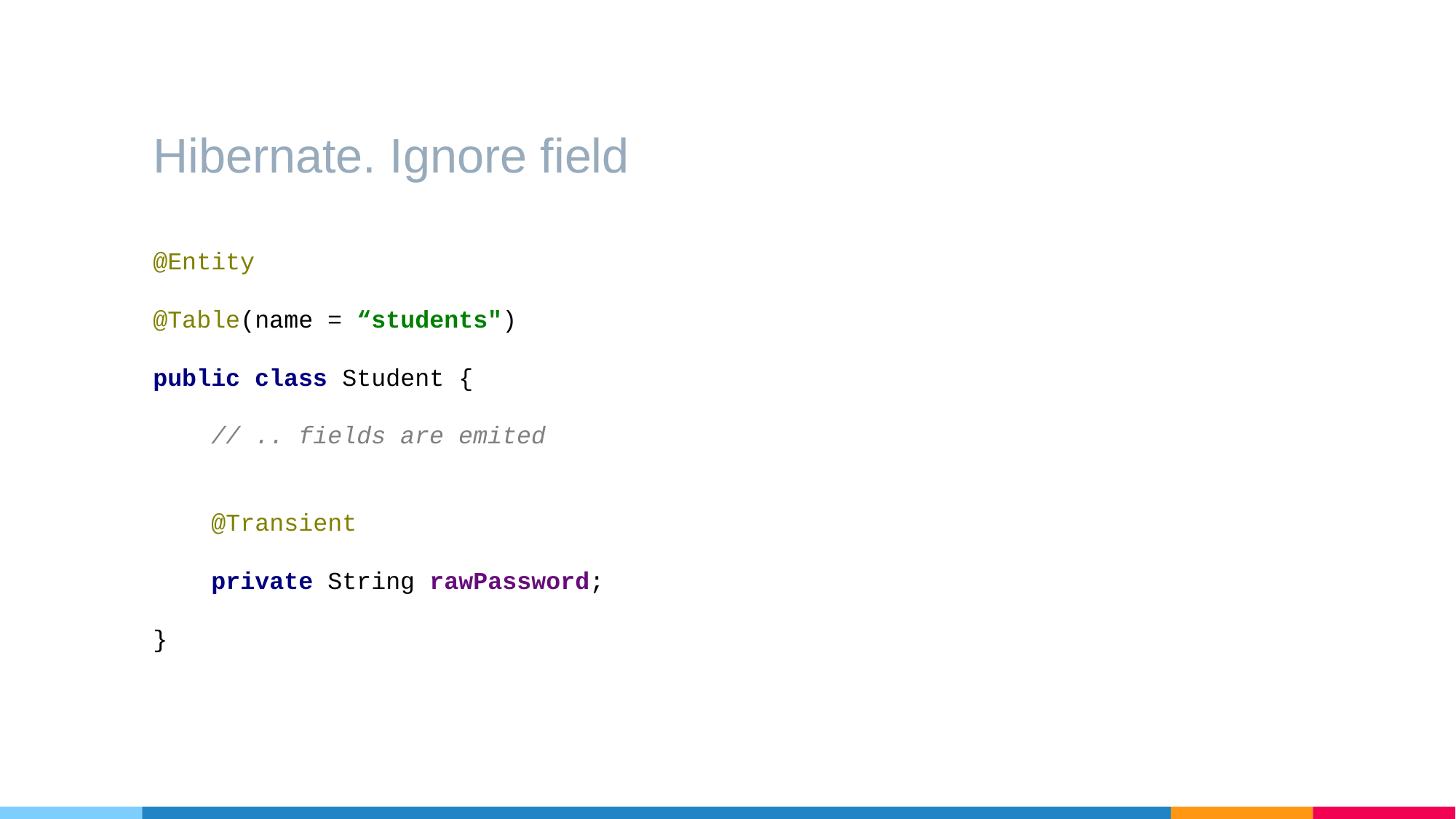

# Hibernate. Ignore field
@Entity
@Table(name = “students")
public class Student {
    // .. fields are emited
    @Transient
    private String rawPassword;
}